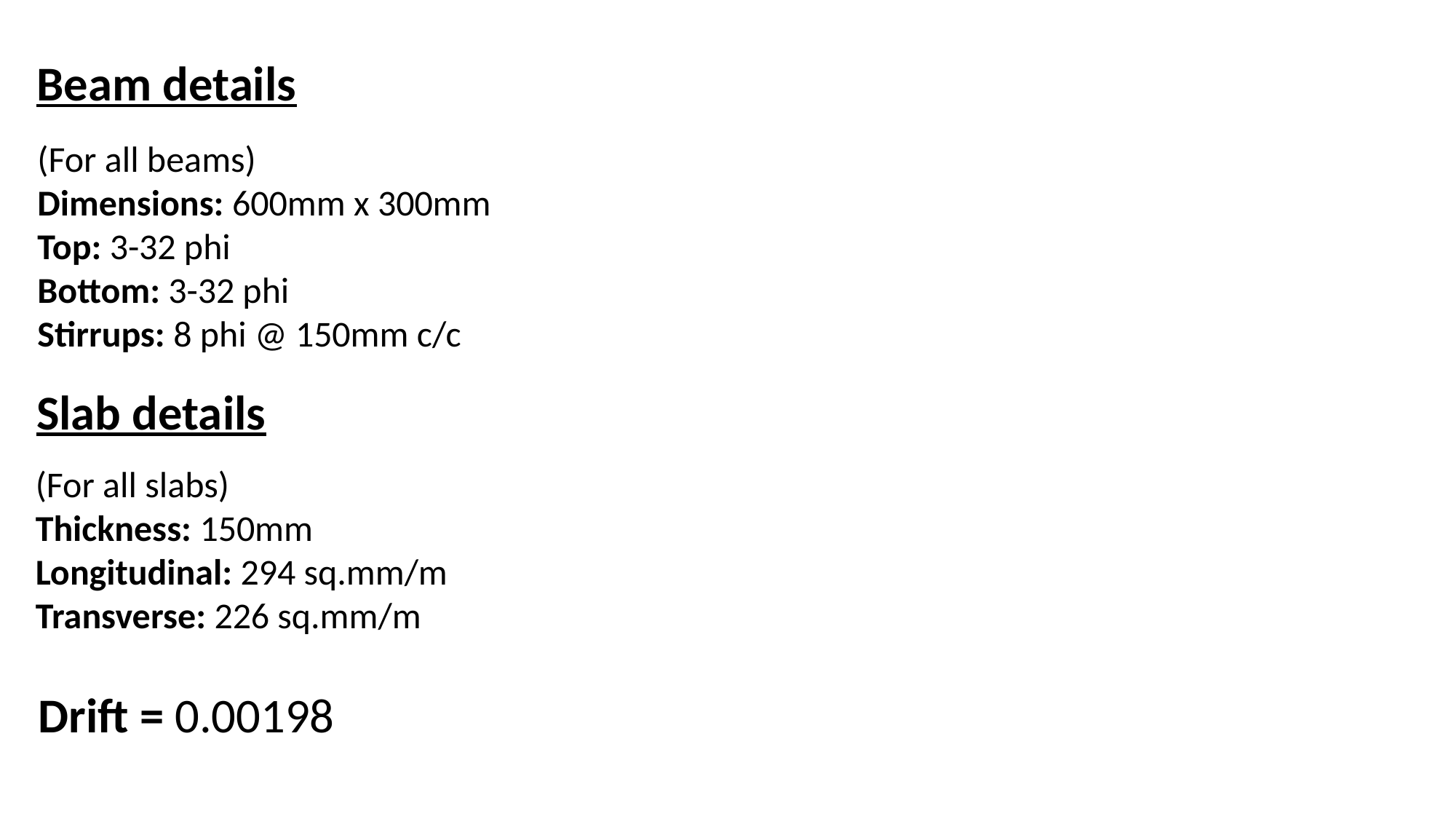

Beam details
(For all beams)
Dimensions: 600mm x 300mm
Top: 3-32 phi
Bottom: 3-32 phi
Stirrups: 8 phi @ 150mm c/c

Slab details
(For all slabs)
Thickness: 150mm
Longitudinal: 294 sq.mm/m
Transverse: 226 sq.mm/m
Drift = 0.00198